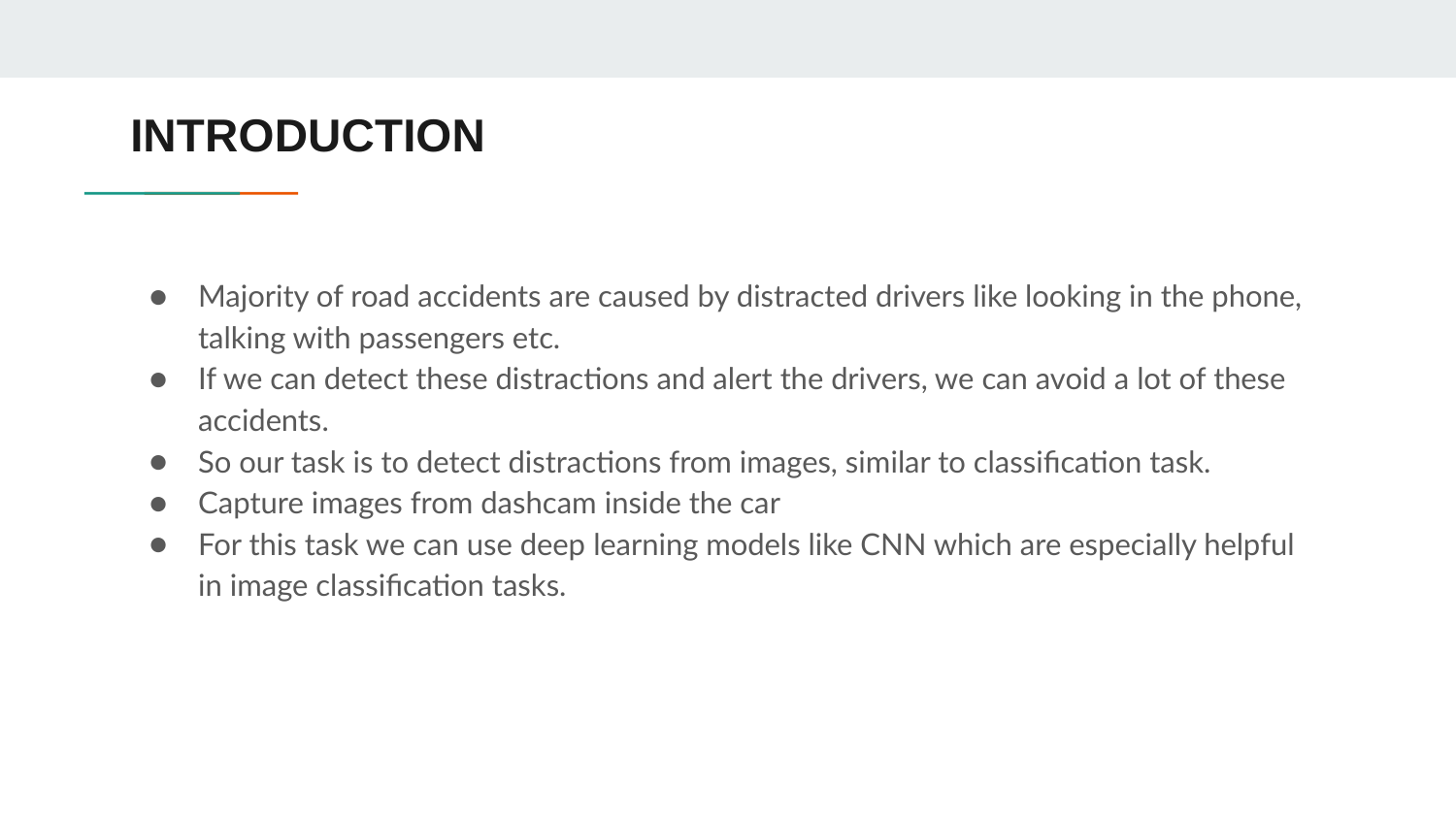

# INTRODUCTION
Majority of road accidents are caused by distracted drivers like looking in the phone, talking with passengers etc.
If we can detect these distractions and alert the drivers, we can avoid a lot of these accidents.
So our task is to detect distractions from images, similar to classification task.
Capture images from dashcam inside the car
For this task we can use deep learning models like CNN which are especially helpful in image classification tasks.